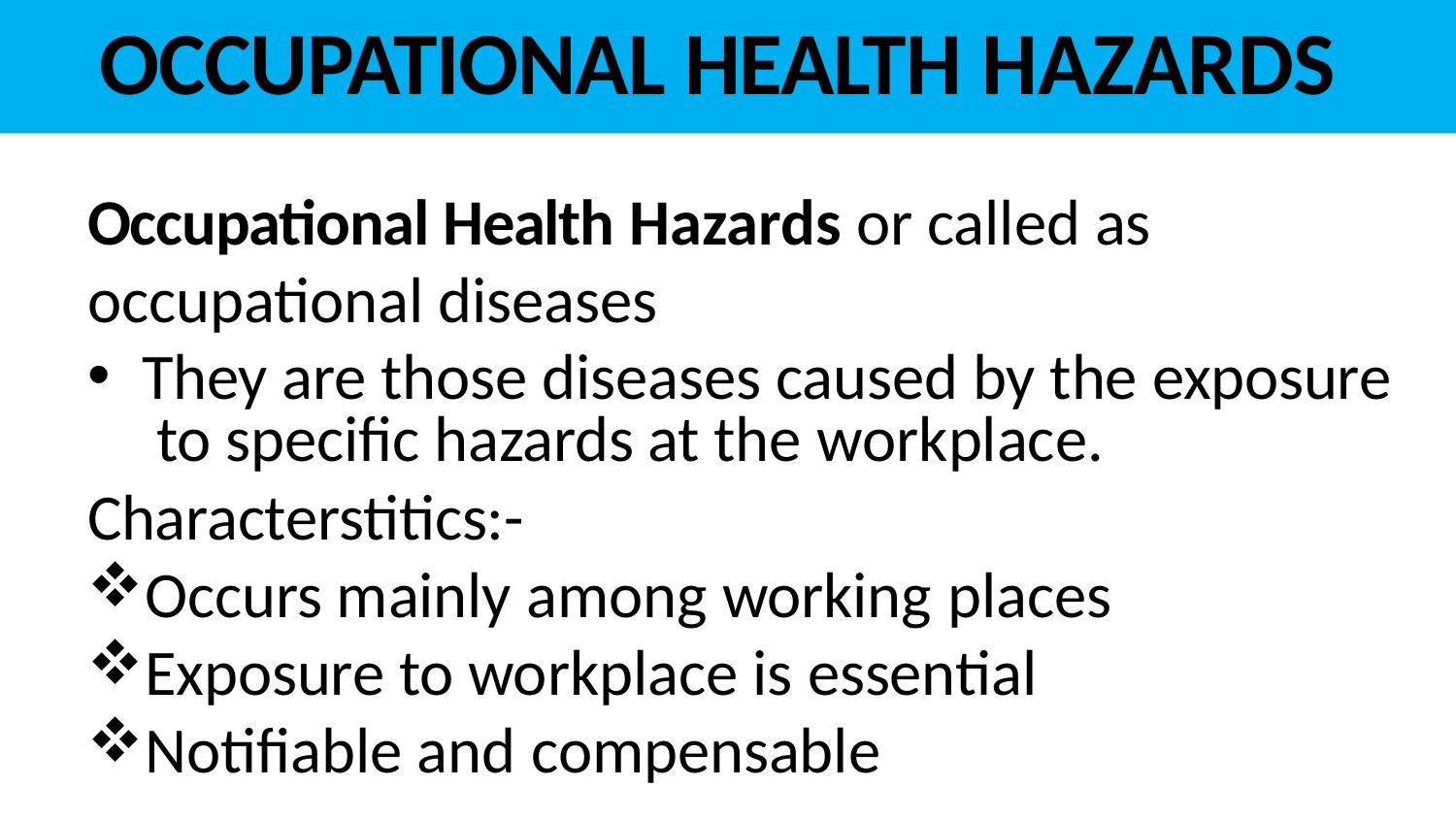

# OCCUPATIONAL HEALTH HAZARDS
Occupational Health Hazards or called as occupational diseases
They are those diseases caused by the exposure  to specific hazards at the workplace.
Characterstitics:-
Occurs mainly among working places
Exposure to workplace is essential
Notifiable and compensable